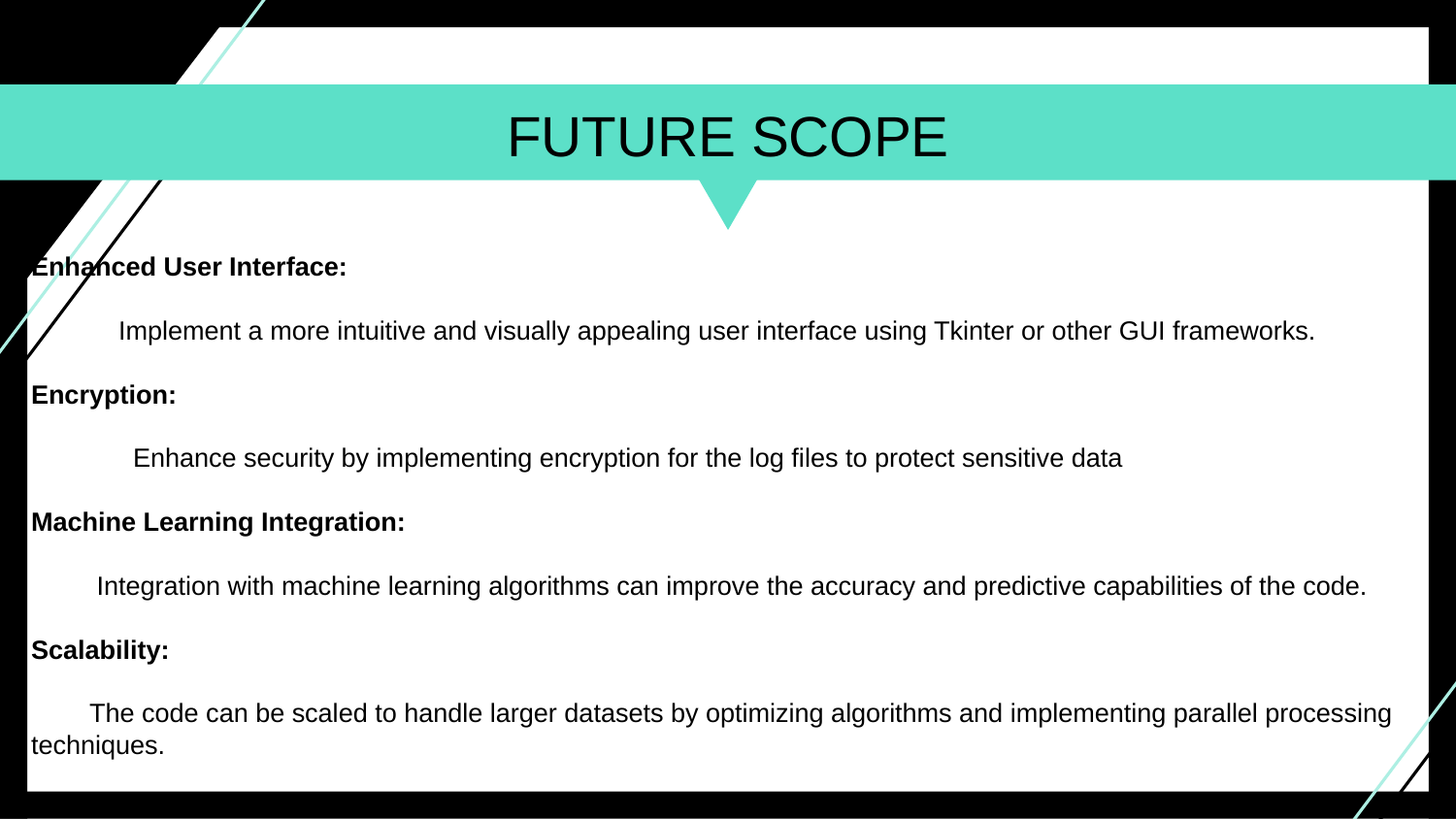

# FUTURE SCOPE

Enhanced User Interface:
            Implement a more intuitive and visually appealing user interface using Tkinter or other GUI frameworks.
Encryption:
              Enhance security by implementing encryption for the log files to protect sensitive data
Machine Learning Integration:
         Integration with machine learning algorithms can improve the accuracy and predictive capabilities of the code.
Scalability:
        The code can be scaled to handle larger datasets by optimizing algorithms and implementing parallel processing techniques.